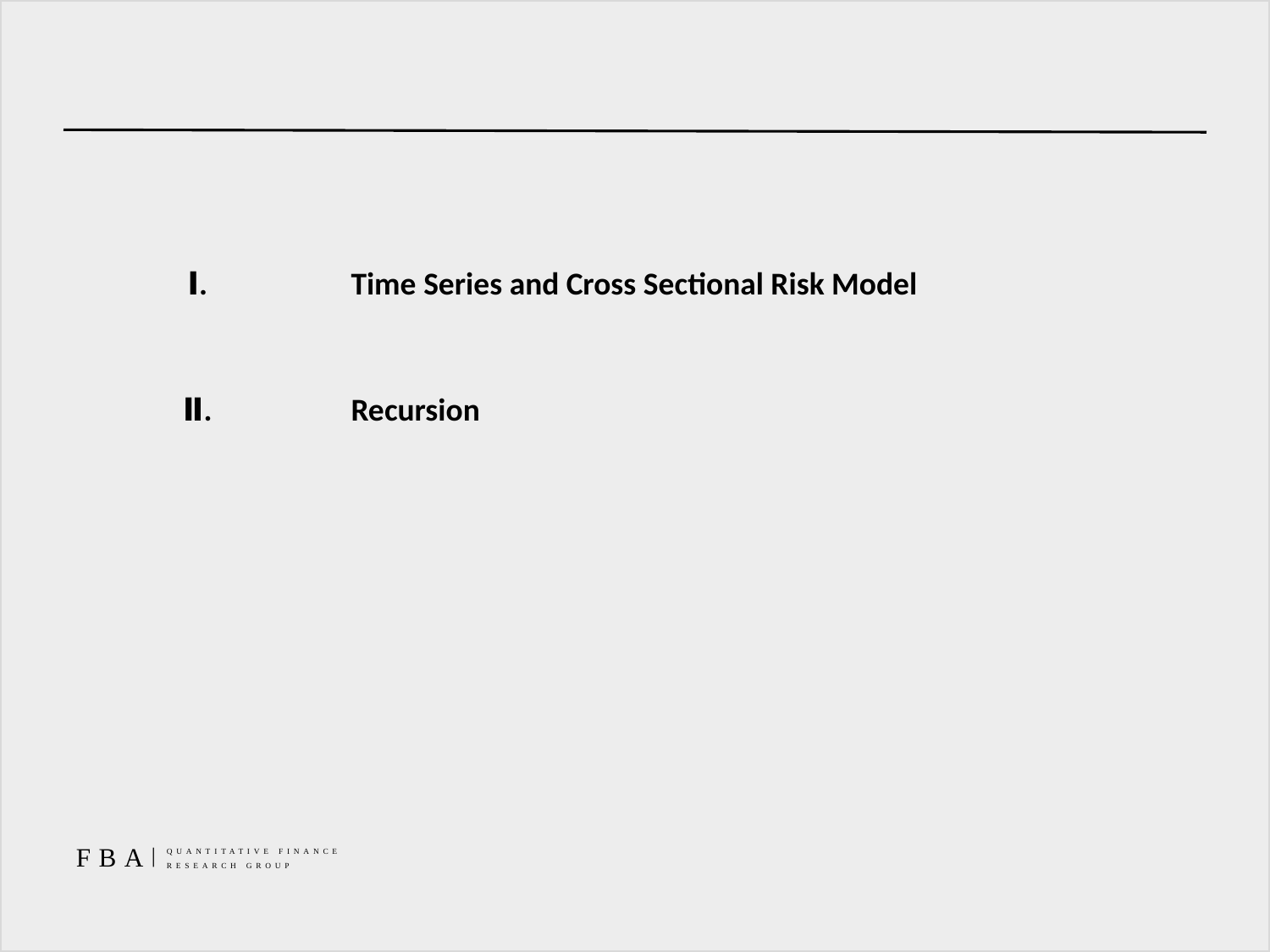

#
| Ⅰ. | Time Series and Cross Sectional Risk Model |
| --- | --- |
| Ⅱ. | Recursion |
|  |  |
|  |  |